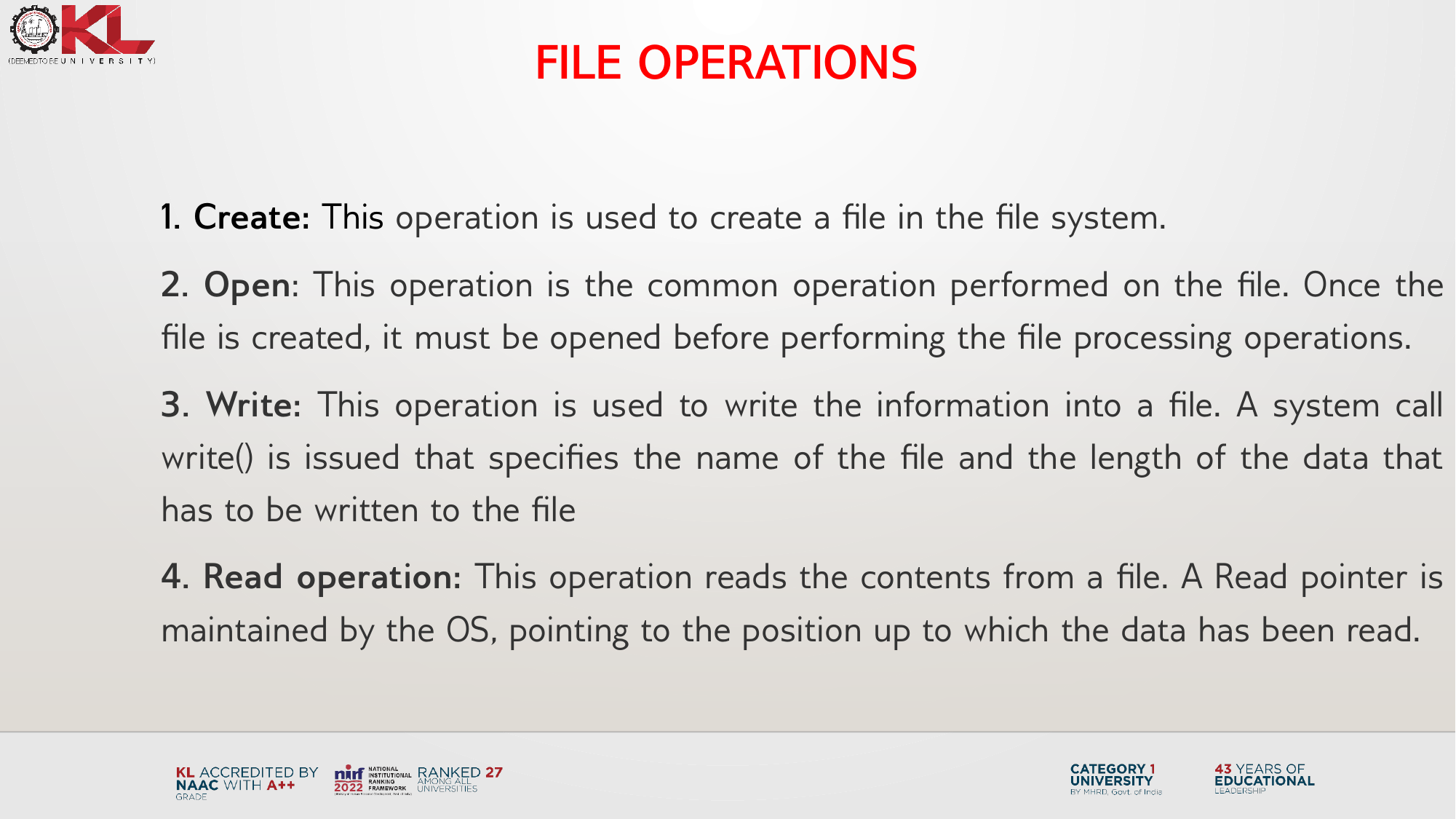

FILE OPERATIONS
1. Create: This operation is used to create a file in the file system.
2. Open: This operation is the common operation performed on the file. Once the file is created, it must be opened before performing the file processing operations.
3. Write: This operation is used to write the information into a file. A system call write() is issued that specifies the name of the file and the length of the data that has to be written to the file
4. Read operation: This operation reads the contents from a file. A Read pointer is maintained by the OS, pointing to the position up to which the data has been read.